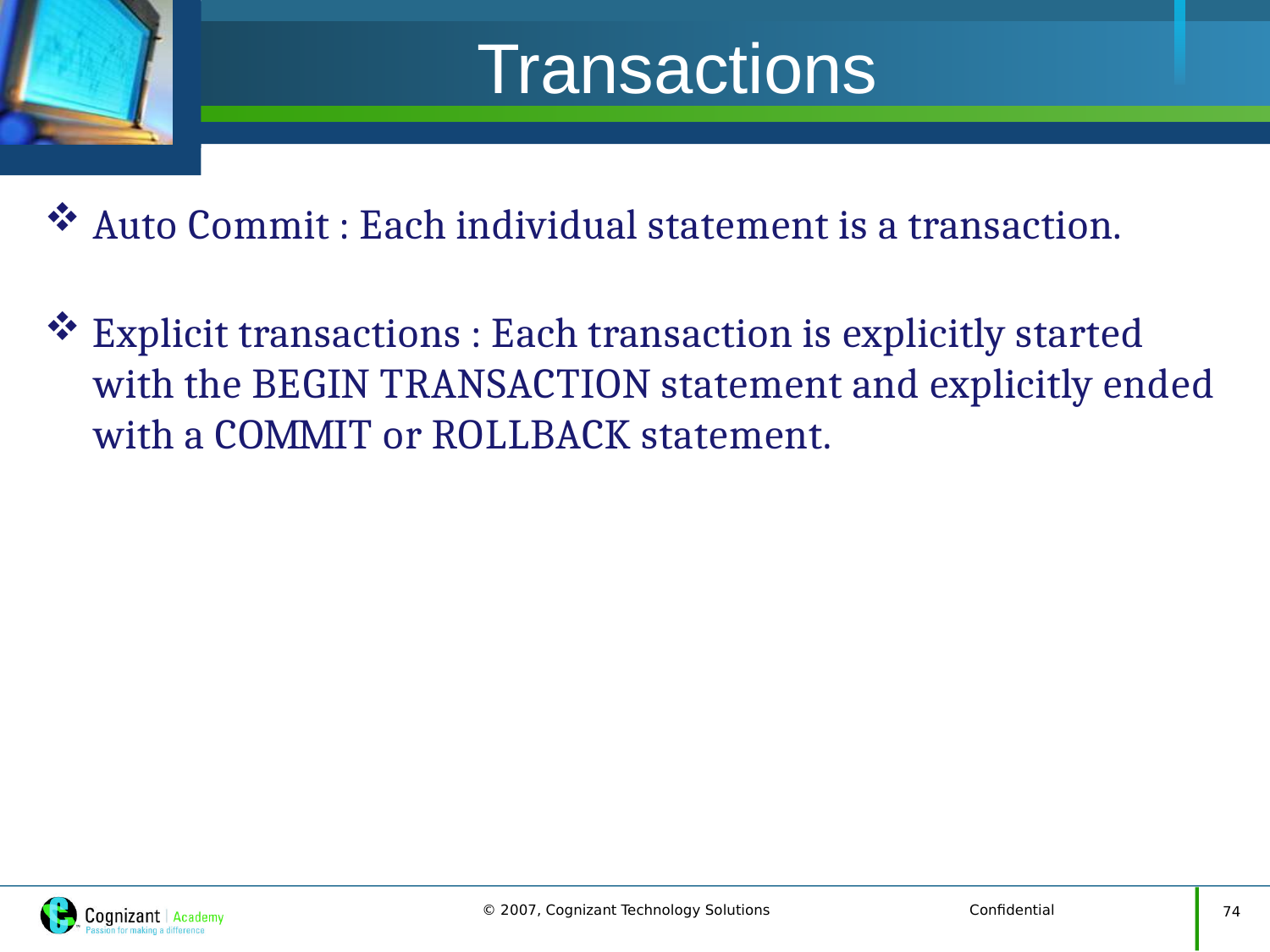

# Transactions
Auto Commit : Each individual statement is a transaction.

Explicit transactions : Each transaction is explicitly started with the BEGIN TRANSACTION statement and explicitly ended with a COMMIT or ROLLBACK statement.

74